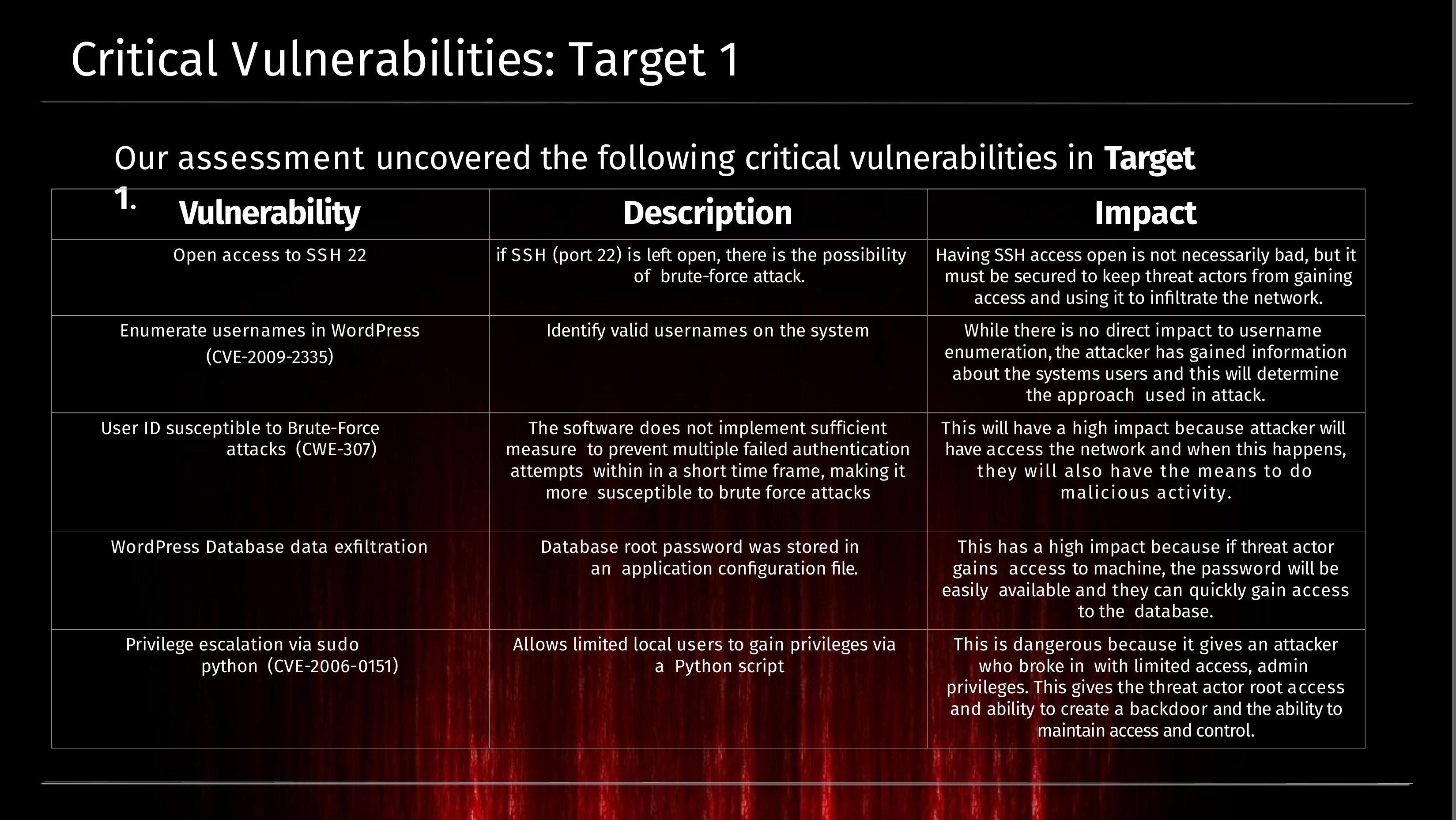

# Critical Vulnerabilities: Target 1
Our assessment uncovered the following critical vulnerabilities in Target 1.
| Vulnerability | Description | Impact |
| --- | --- | --- |
| Open access to SSH 22 | if SSH (port 22) is left open, there is the possibility of brute-force attack. | Having SSH access open is not necessarily bad, but it must be secured to keep threat actors from gaining access and using it to infiltrate the network. |
| Enumerate usernames in WordPress (CVE-2009-2335) | Identify valid usernames on the system | While there is no direct impact to username enumeration, the attacker has gained information about the systems users and this will determine the approach used in attack. |
| User ID susceptible to Brute-Force attacks (CWE-307) | The software does not implement suﬃcient measure to prevent multiple failed authentication attempts within in a short time frame, making it more susceptible to brute force attacks | This will have a high impact because attacker will have access the network and when this happens, they will also have the means to do malicious activity. |
| WordPress Database data exfiltration | Database root password was stored in an application conﬁguration ﬁle. | This has a high impact because if threat actor gains access to machine, the password will be easily available and they can quickly gain access to the database. |
| Privilege escalation via sudo python (CVE-2006-0151) | Allows limited local users to gain privileges via a Python script | This is dangerous because it gives an attacker who broke in with limited access, admin privileges. This gives the threat actor root access and ability to create a backdoor and the ability to maintain access and control. |
5